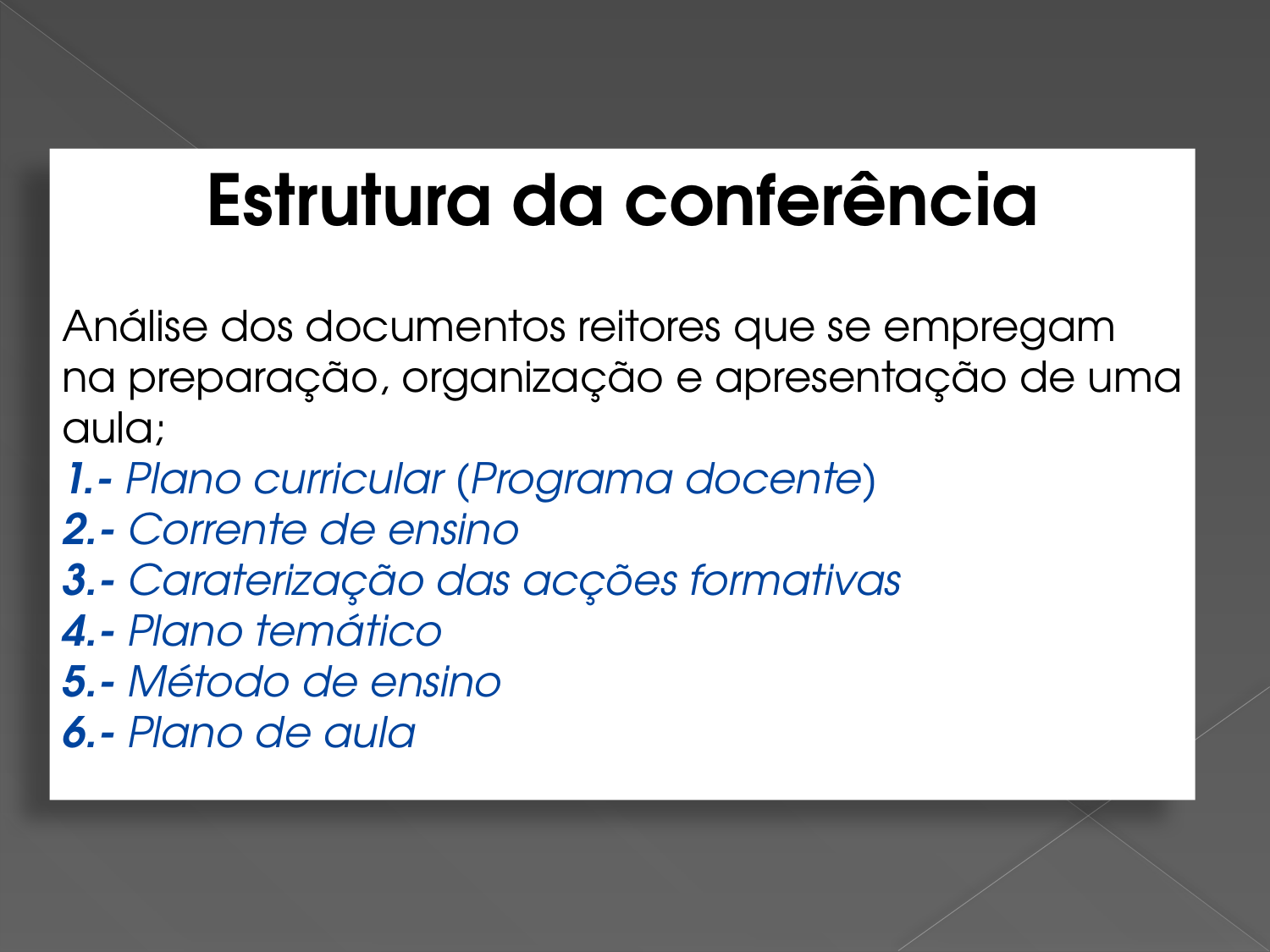

Estrutura da conferência

Análise dos documentos reitores que se empregam
na preparação, organização e apresentação de uma aula;
1.- Plano curricular (Programa docente)
2.- Corrente de ensino
3.- Caraterização das acções formativas
4.- Plano temático
5.- Método de ensino
6.- Plano de aula